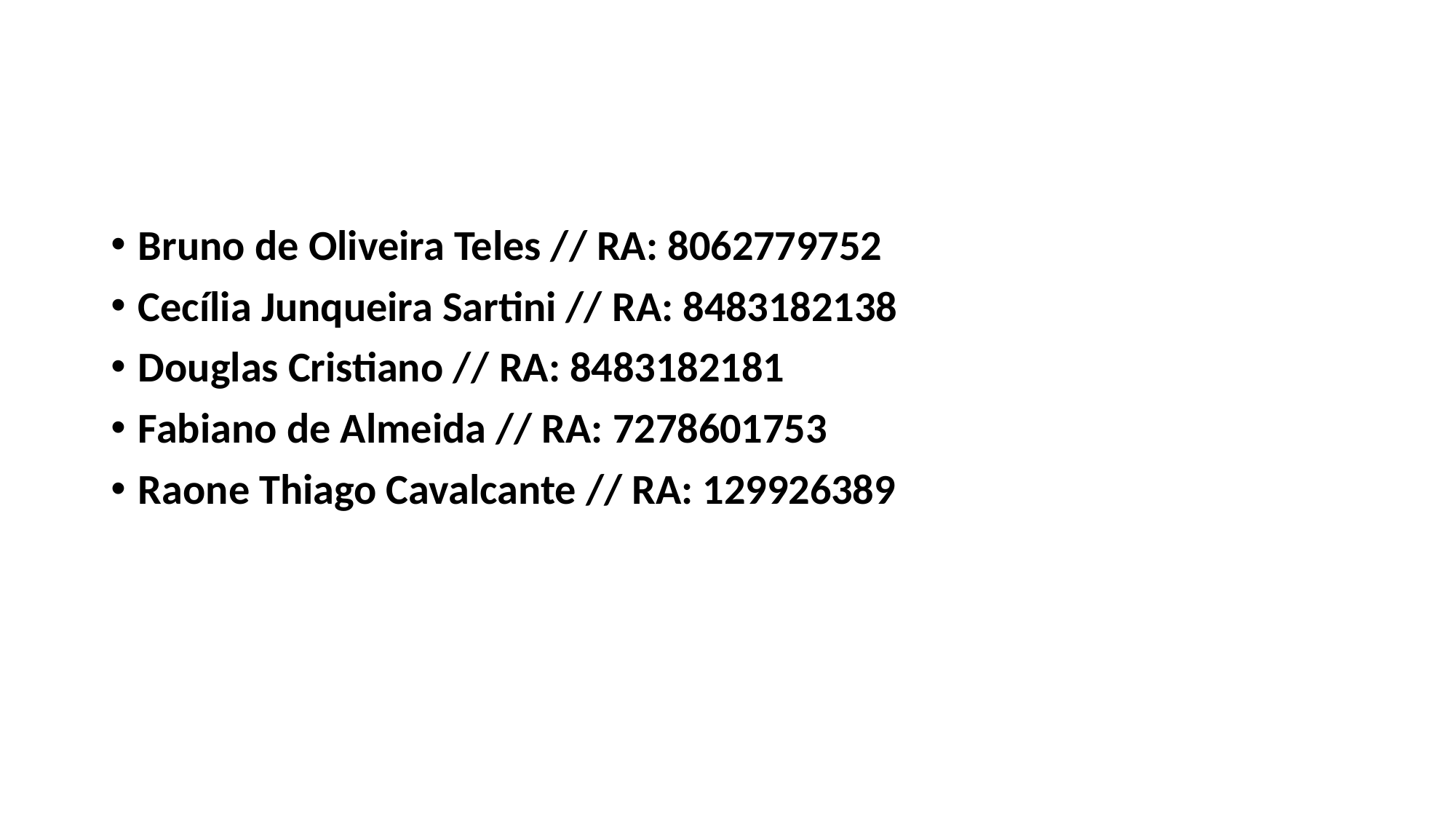

Bruno de Oliveira Teles // RA: 8062779752
Cecília Junqueira Sartini // RA: 8483182138
Douglas Cristiano // RA: 8483182181
Fabiano de Almeida // RA: 7278601753
Raone Thiago Cavalcante // RA: 129926389